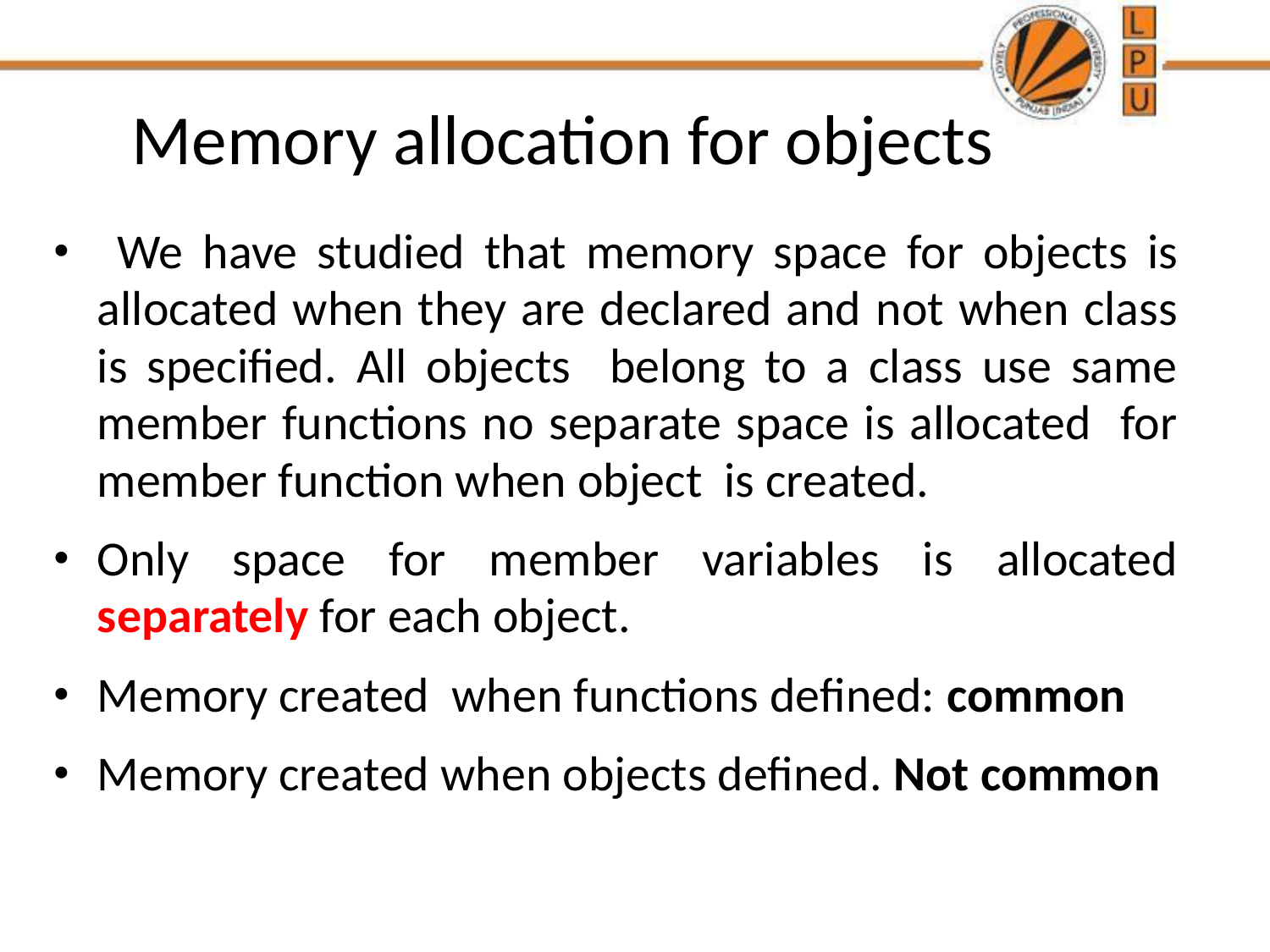

# Memory allocation for objects
 We have studied that memory space for objects is allocated when they are declared and not when class is specified. All objects  belong to a class use same member functions no separate space is allocated  for member function when object  is created.
Only space for member variables is allocated separately for each object.
Memory created  when functions defined: common
Memory created when objects defined. Not common